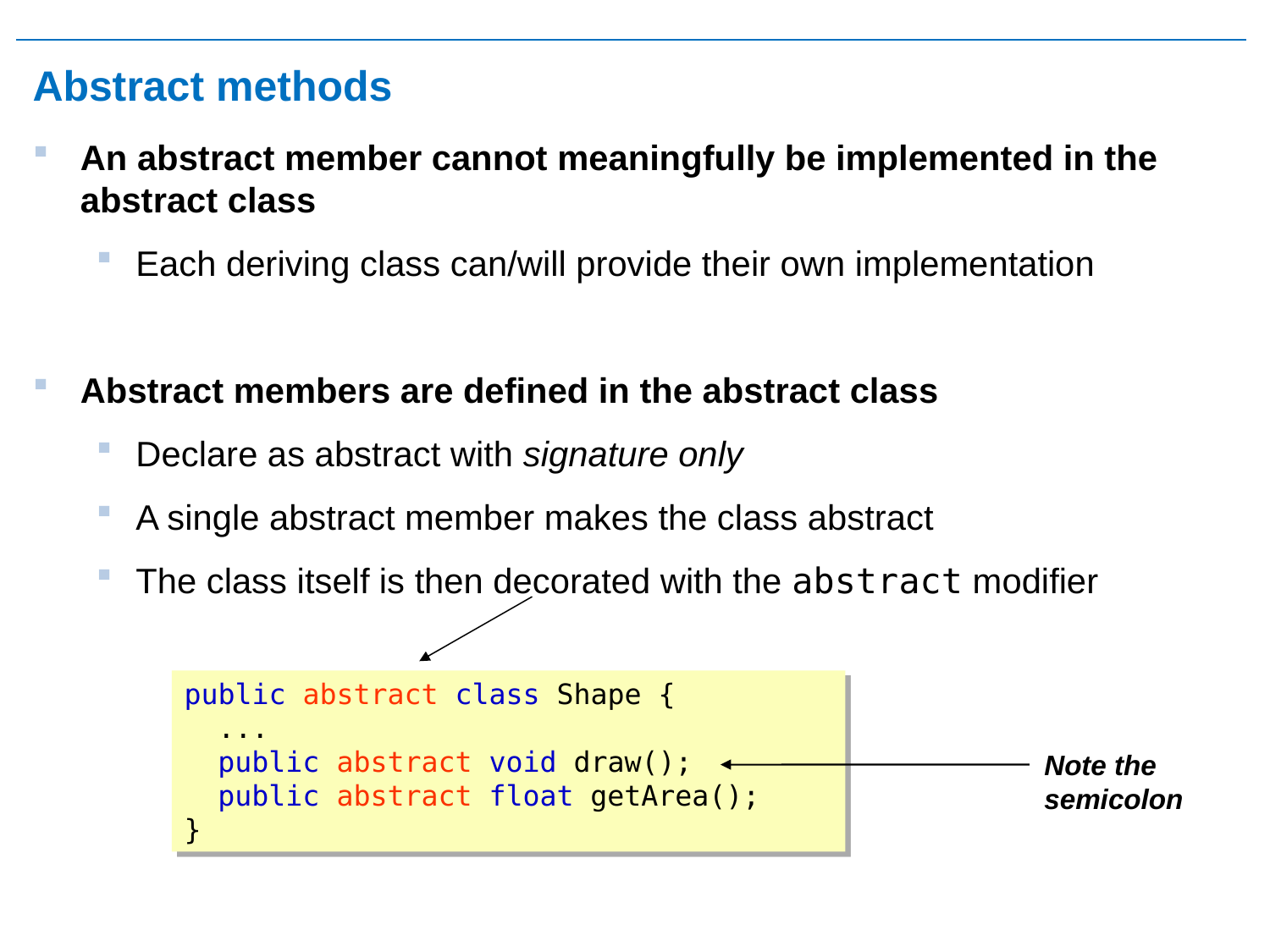

# Abstract methods
An abstract member cannot meaningfully be implemented in the abstract class
Each deriving class can/will provide their own implementation

Abstract members are defined in the abstract class
Declare as abstract with signature only
A single abstract member makes the class abstract
The class itself is then decorated with the abstract modifier
public abstract class Shape {
  ...
  public abstract void draw();
  public abstract float getArea();
}
Note the
semicolon